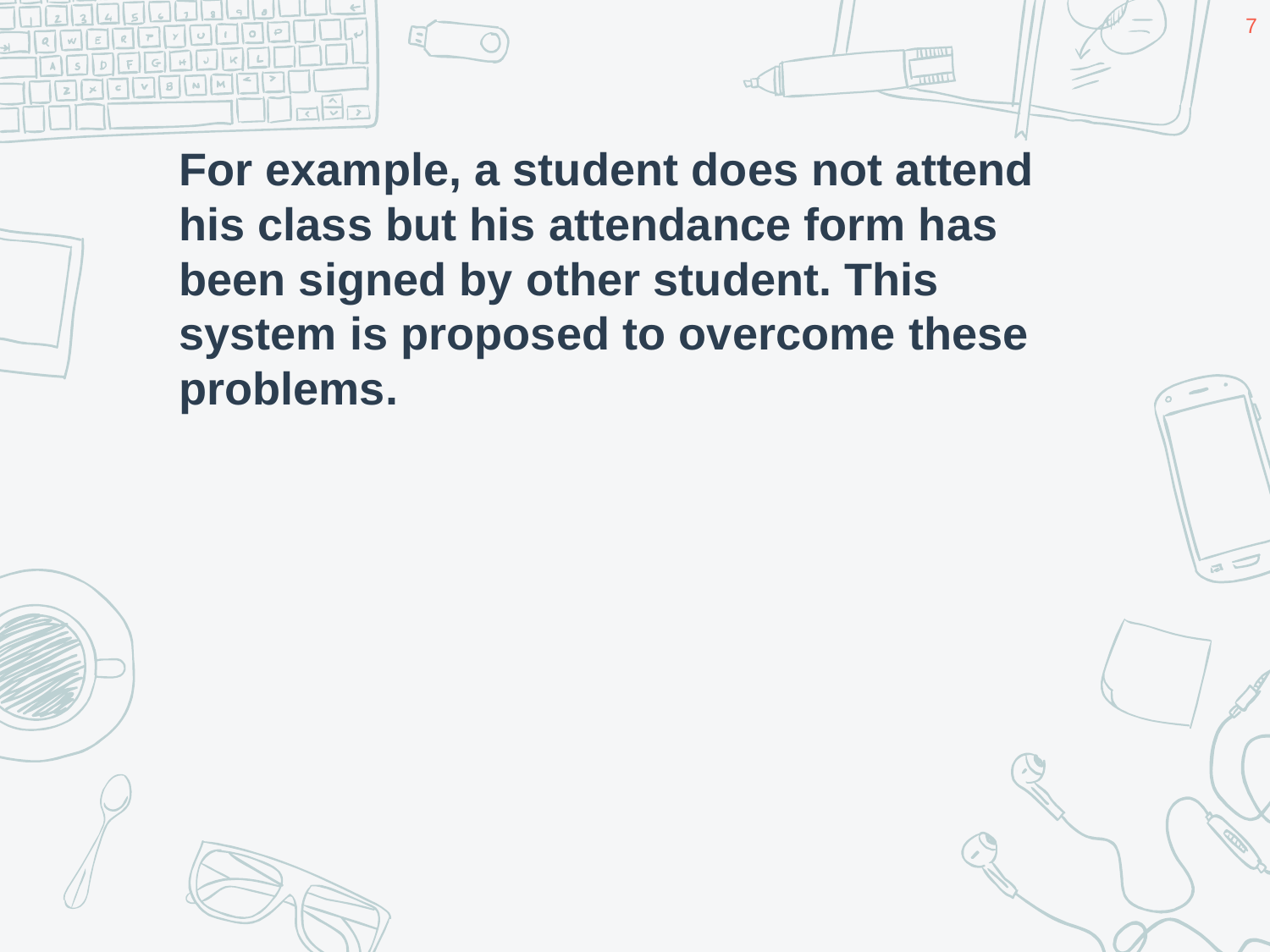

#
7
For example, a student does not attend his class but his attendance form has been signed by other student. This system is proposed to overcome these problems.